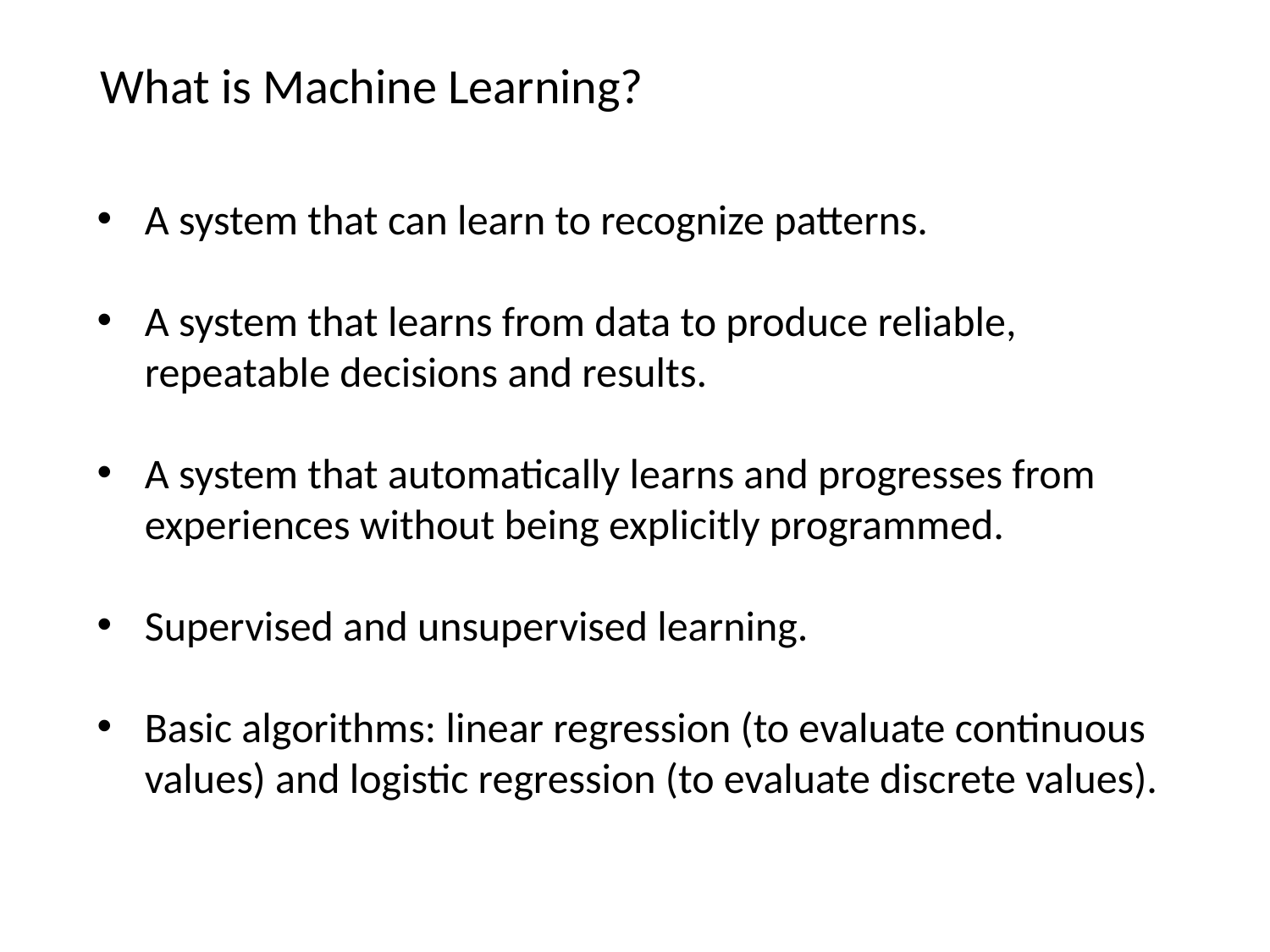

What is Machine Learning?
A system that can learn to recognize patterns.

A system that learns from data to produce reliable, repeatable decisions and results.

A system that automatically learns and progresses from experiences without being explicitly programmed.

Supervised and unsupervised learning.

Basic algorithms: linear regression (to evaluate continuous values) and logistic regression (to evaluate discrete values).